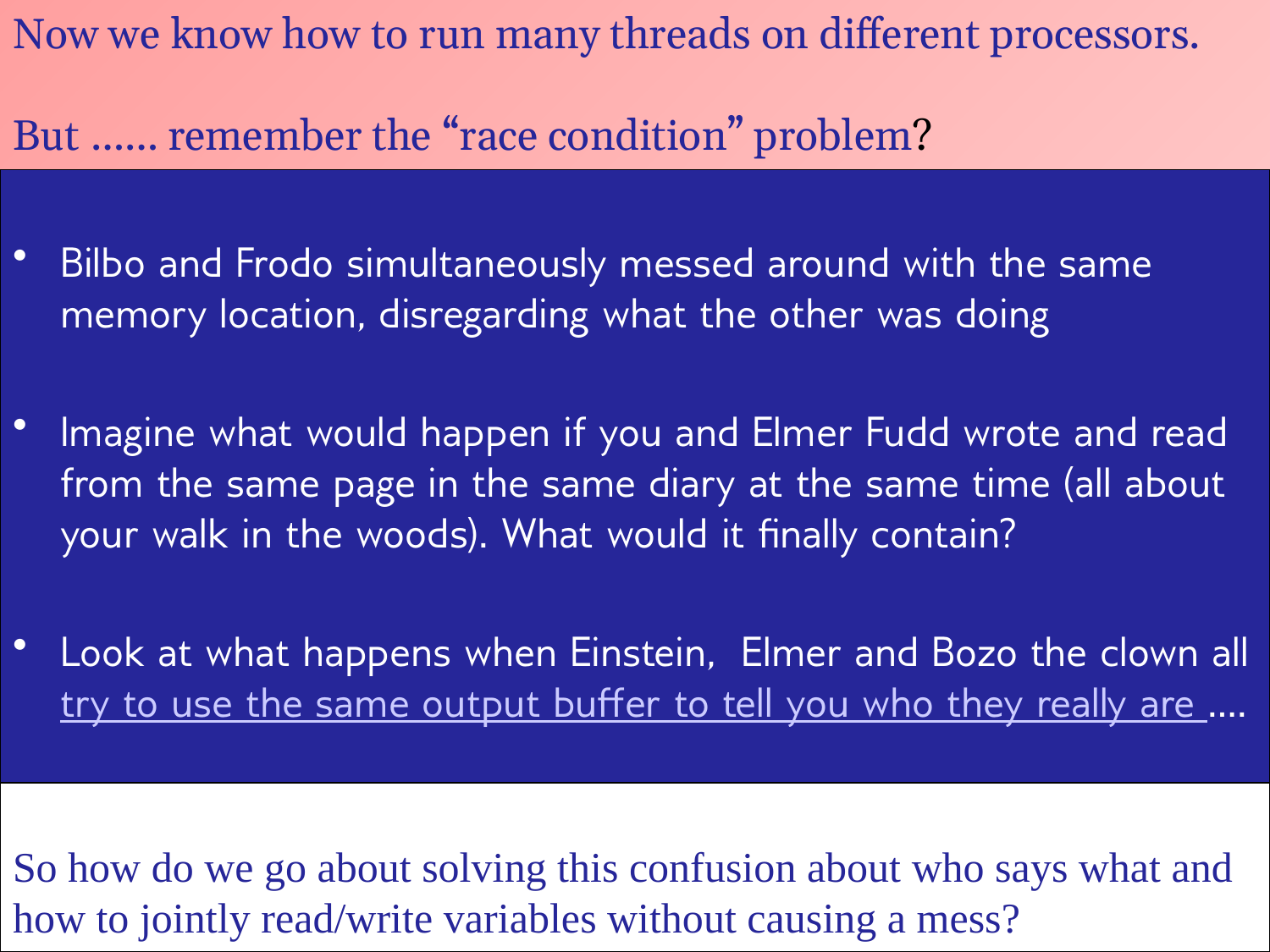

Now we know how to run many threads on different processors.

But …… remember the “race condition” problem?
#

Bilbo and Frodo simultaneously messed around with the same memory location, disregarding what the other was doing

Imagine what would happen if you and Elmer Fudd wrote and read from the same page in the same diary at the same time (all about your walk in the woods). What would it finally contain?

Look at what happens when Einstein,  Elmer and Bozo the clown all try to use the same output buffer to tell you who they really are ….

So how do we go about solving this confusion about who says what and
how to jointly read/write variables without causing a mess?